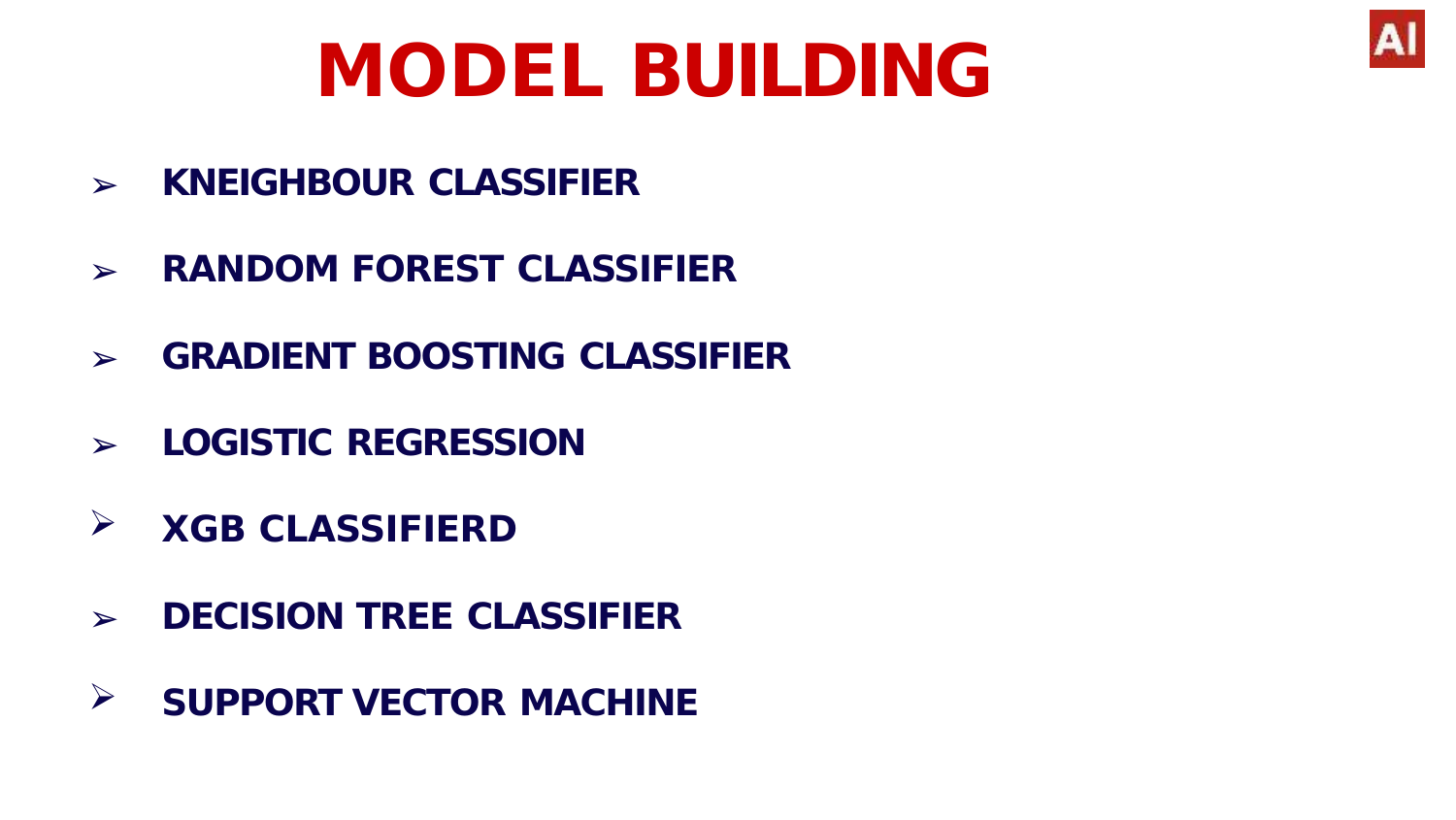

# MODEL BUILDING
KNEIGHBOUR CLASSIFIER

RANDOM FOREST CLASSIFIER

GRADIENT BOOSTING CLASSIFIER

LOGISTIC REGRESSION

XGB CLASSIFIERD

DECISION TREE CLASSIFIER

SUPPORT VECTOR MACHINE